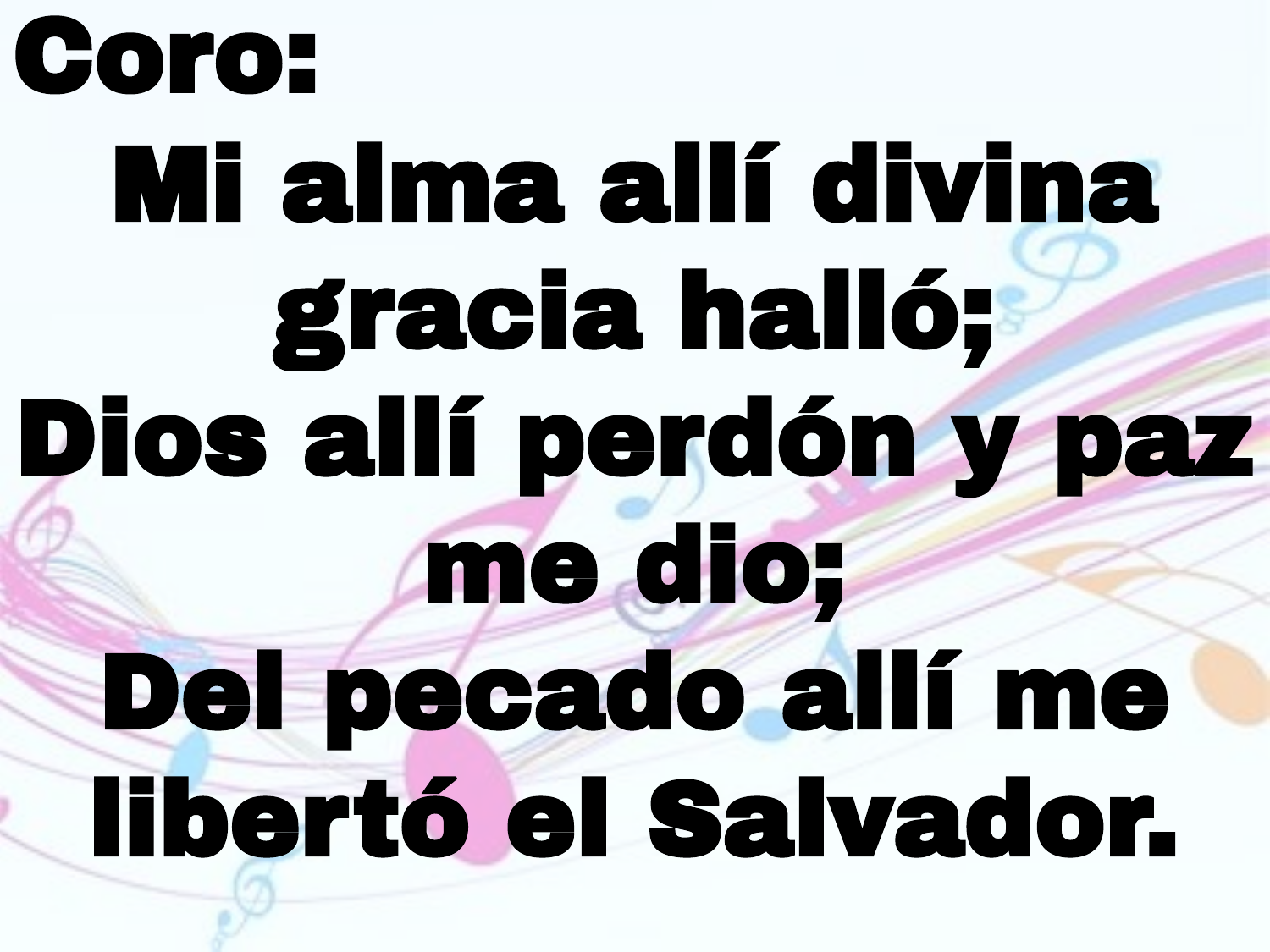

Coro:
Mi alma allí divina gracia halló;
Dios allí perdón y paz me dio;
Del pecado allí me libertó el Salvador.